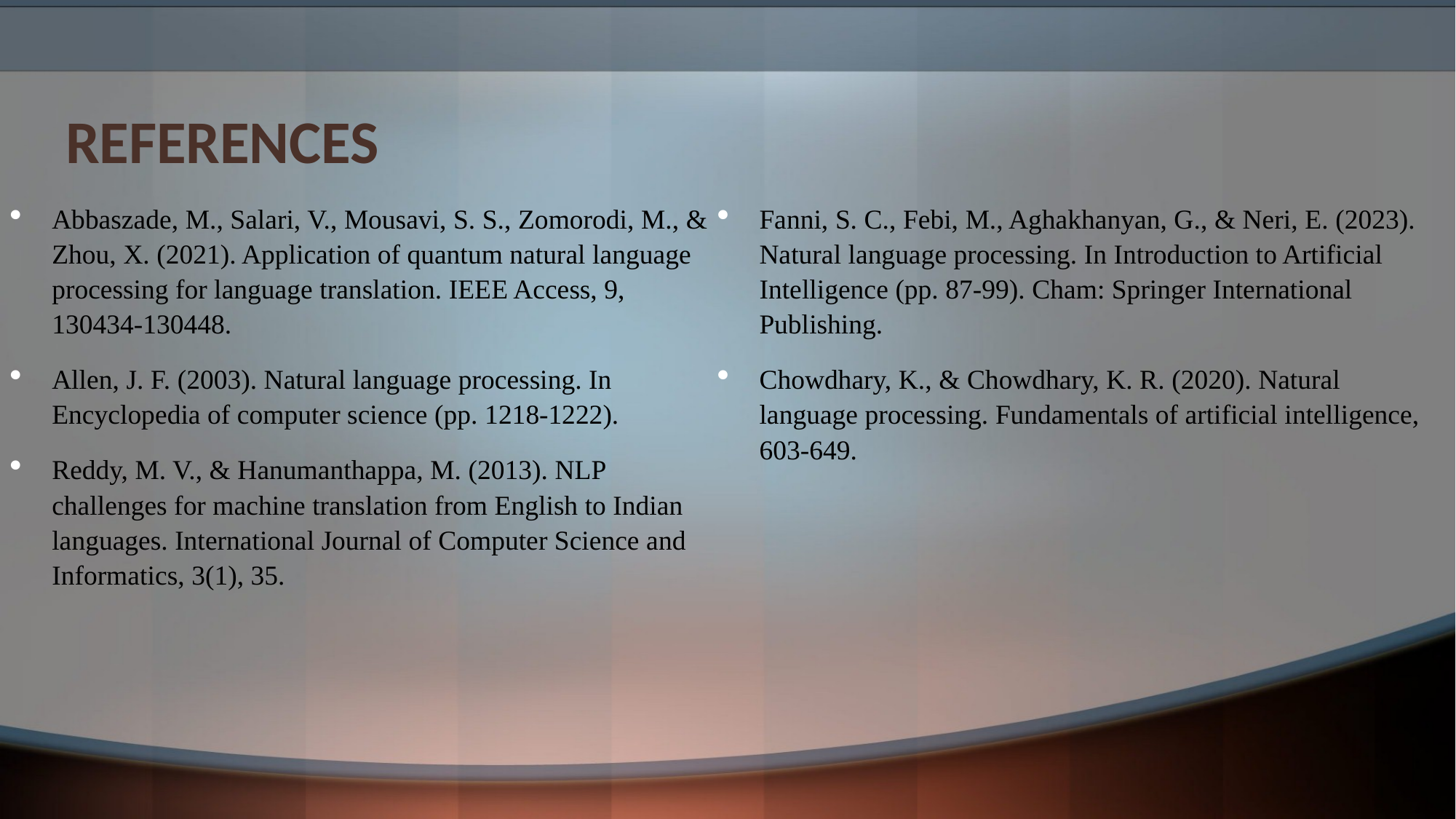

# REFERENCES
Abbaszade, M., Salari, V., Mousavi, S. S., Zomorodi, M., & Zhou, X. (2021). Application of quantum natural language processing for language translation. IEEE Access, 9, 130434-130448.
Allen, J. F. (2003). Natural language processing. In Encyclopedia of computer science (pp. 1218-1222).
Reddy, M. V., & Hanumanthappa, M. (2013). NLP challenges for machine translation from English to Indian languages. International Journal of Computer Science and Informatics, 3(1), 35.
Fanni, S. C., Febi, M., Aghakhanyan, G., & Neri, E. (2023). Natural language processing. In Introduction to Artificial Intelligence (pp. 87-99). Cham: Springer International Publishing.
Chowdhary, K., & Chowdhary, K. R. (2020). Natural language processing. Fundamentals of artificial intelligence, 603-649.